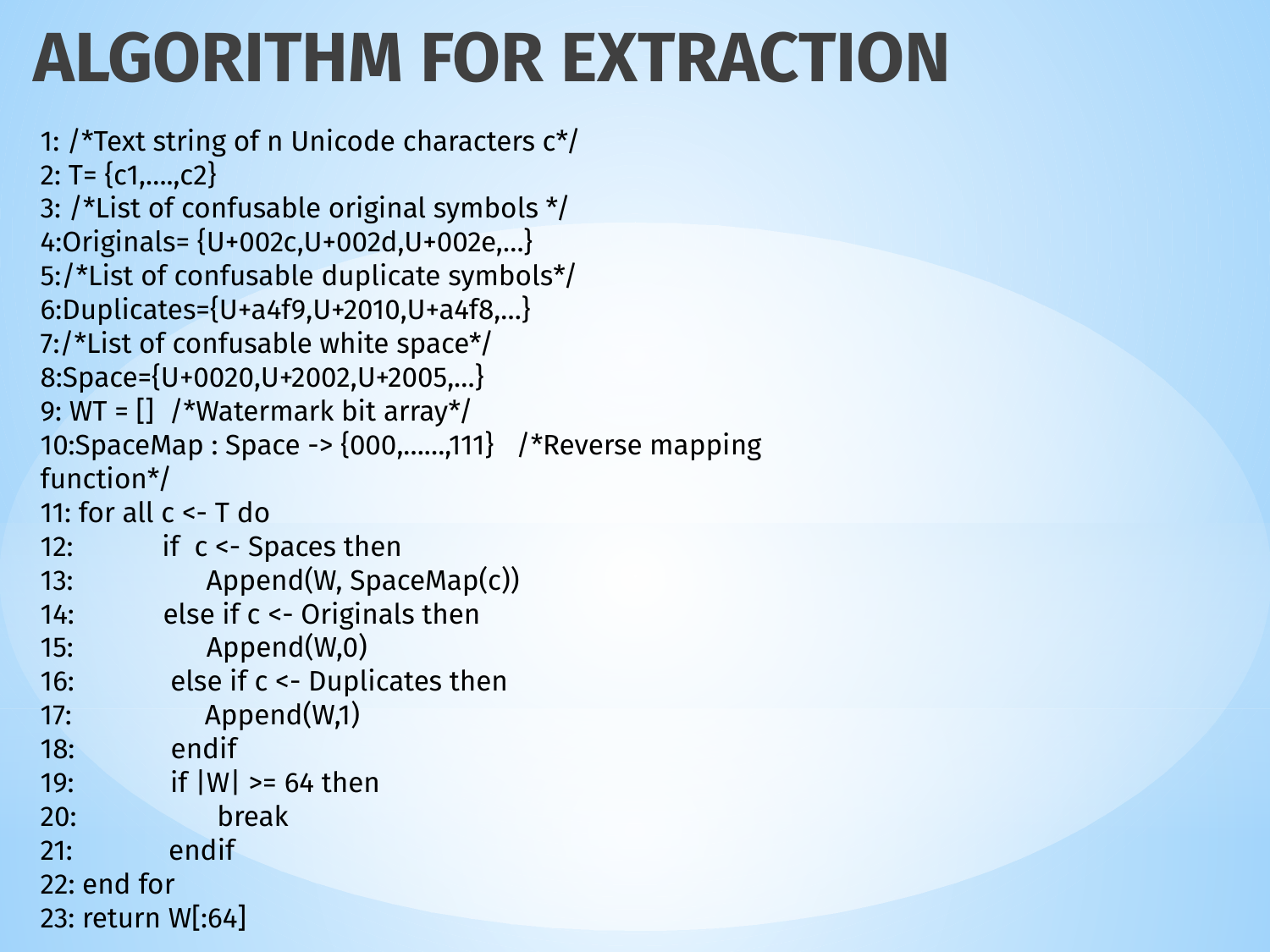

ALGORITHM FOR EXTRACTION
1: /*Text string of n Unicode characters c*/
2: T= {c1,….,c2}
3: /*List of confusable original symbols */
4:Originals= {U+002c,U+002d,U+002e,…}
5:/*List of confusable duplicate symbols*/
6:Duplicates={U+a4f9,U+2010,U+a4f8,…}
7:/*List of confusable white space*/
8:Space={U+0020,U+2002,U+2005,…}
9: WT = []  /*Watermark bit array*/
10:SpaceMap : Space -> {000,……,111}   /*Reverse mapping function*/
11: for all c <- T do
12:            if  c <- Spaces then
13:                  Append(W, SpaceMap(c))
14:            else if c <- Originals then
15:                  Append(W,0)
16:             else if c <- Duplicates then
17:                  Append(W,1)
18:             endif
19:             if |W| >= 64 then
20:                   break
21:             endif
22: end for
23: return W[:64]